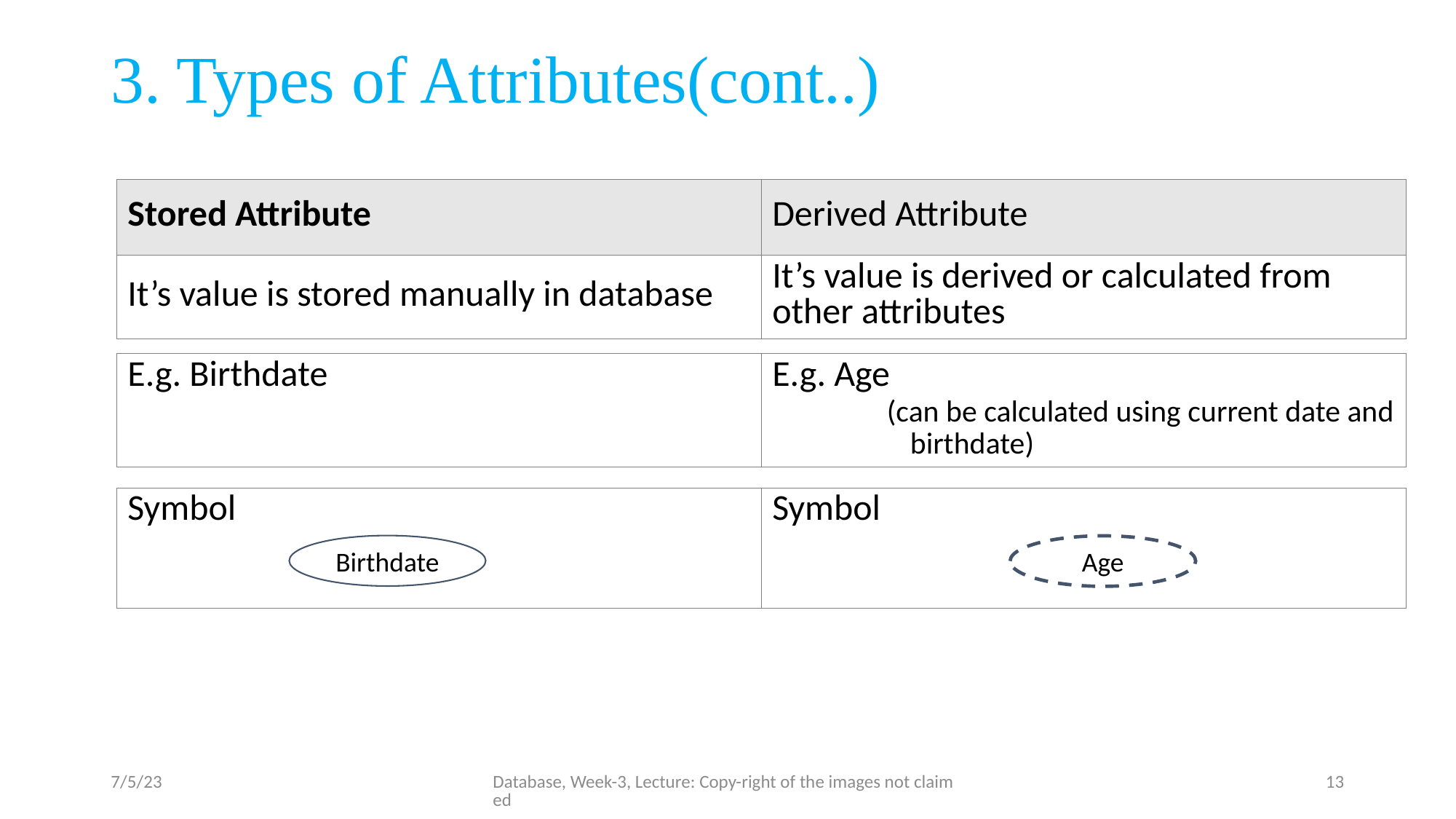

# 3. Types of Attributes(cont..)
| Stored Attribute | Derived Attribute |
| --- | --- |
| It’s value is stored manually in database | It’s value is derived or calculated from other attributes |
| --- | --- |
| E.g. Birthdate | E.g. Age (can be calculated using current date and birthdate) |
| --- | --- |
| Symbol | Symbol |
| --- | --- |
Birthdate
Age
7/5/23
Database, Week-3, Lecture: Copy-right of the images not claimed
13